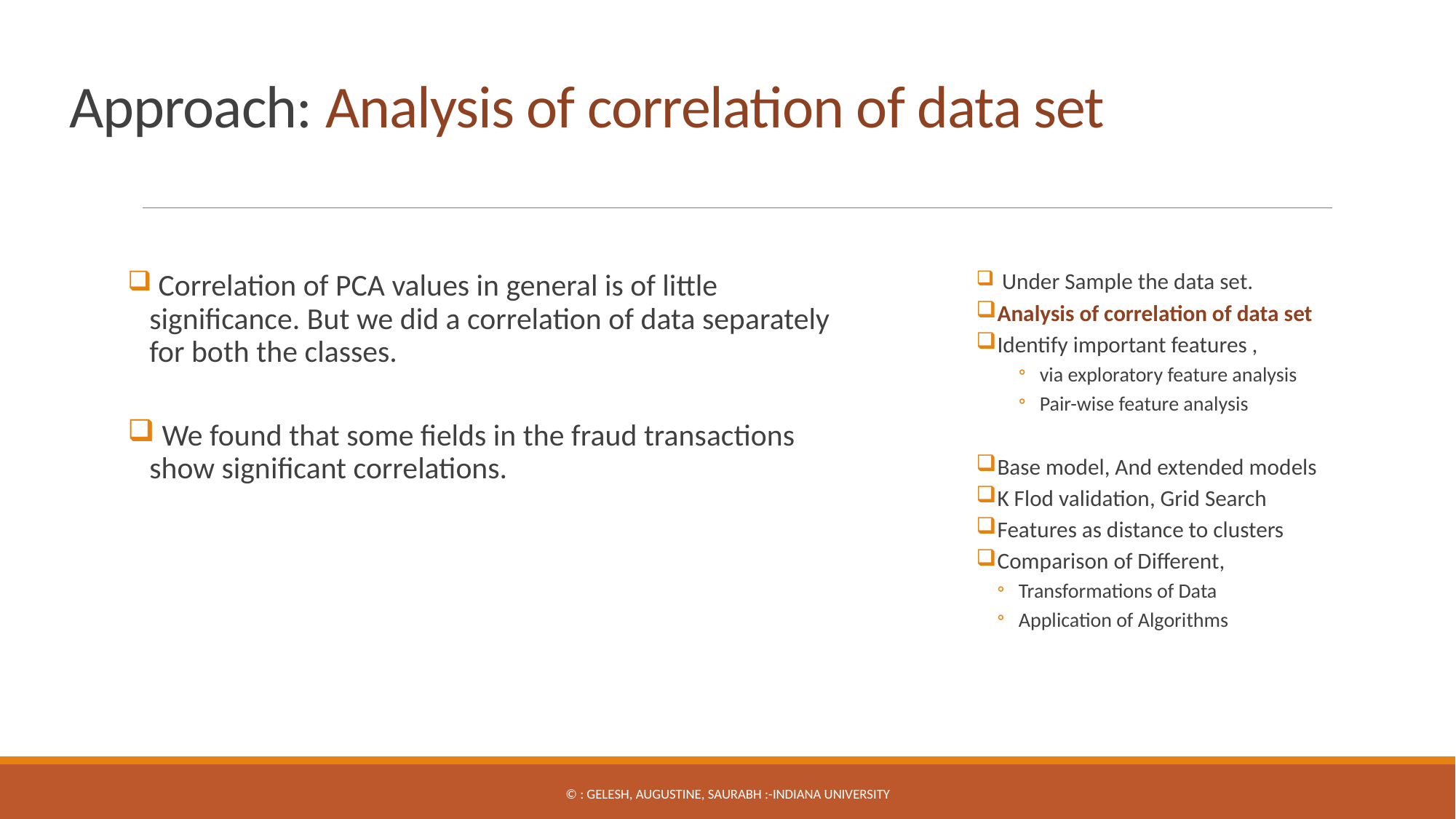

# Approach: Analysis of correlation of data set
 Correlation of PCA values in general is of little significance. But we did a correlation of data separately for both the classes.

 We found that some fields in the fraud transactions show significant correlations.
 Under Sample the data set.
Analysis of correlation of data set
Identify important features ,
via exploratory feature analysis
Pair-wise feature analysis

Base model, And extended models
K Flod validation, Grid Search
Features as distance to clusters
Comparison of Different,
Transformations of Data
Application of Algorithms
© : Gelesh, Augustine, SAUrabh :-Indiana UNIVERSITY